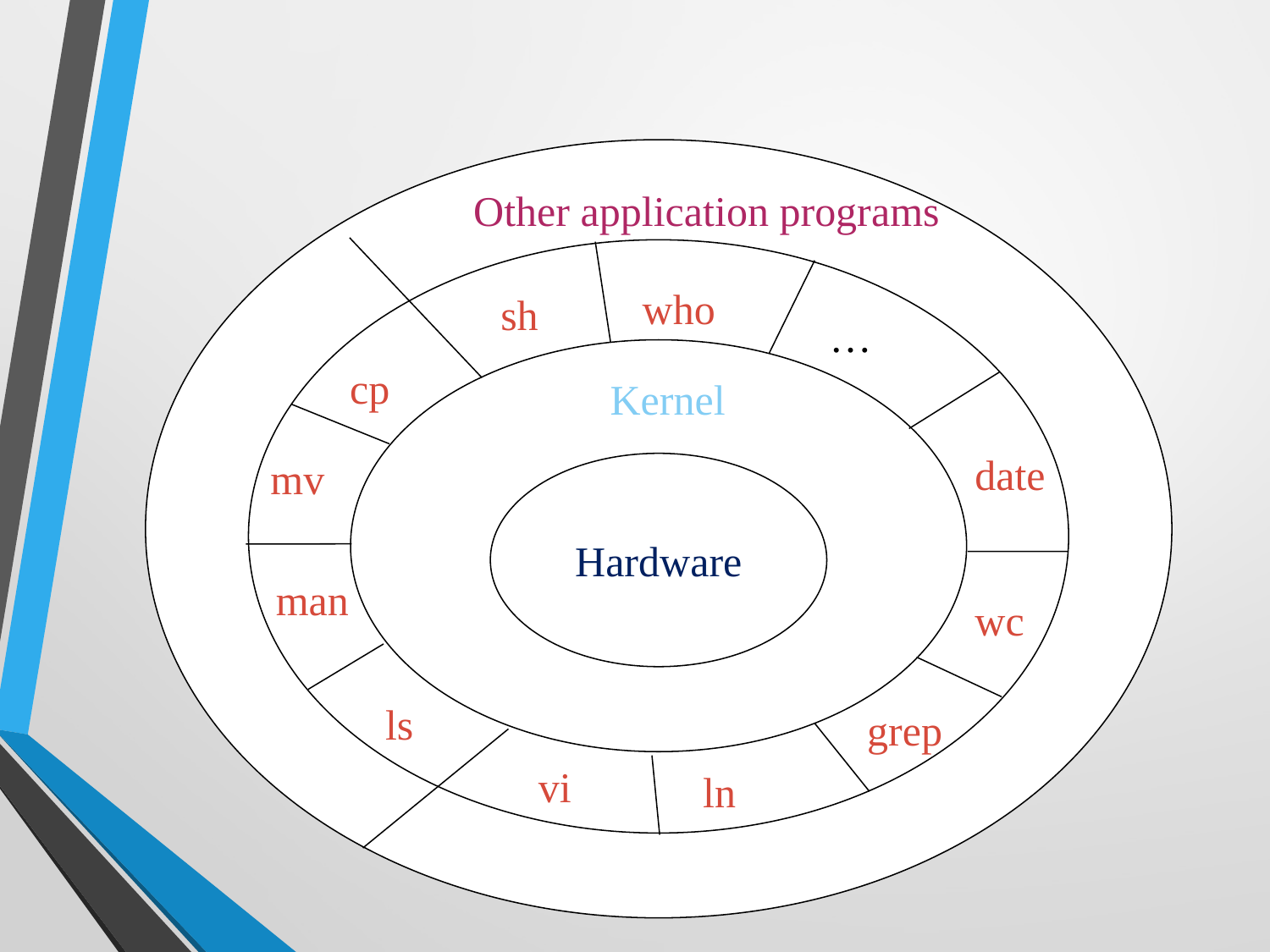

Other application programs

who
sh
…

cp
Kernel

date
mv
Hardware

man
wc

ls
grep

vi

ln